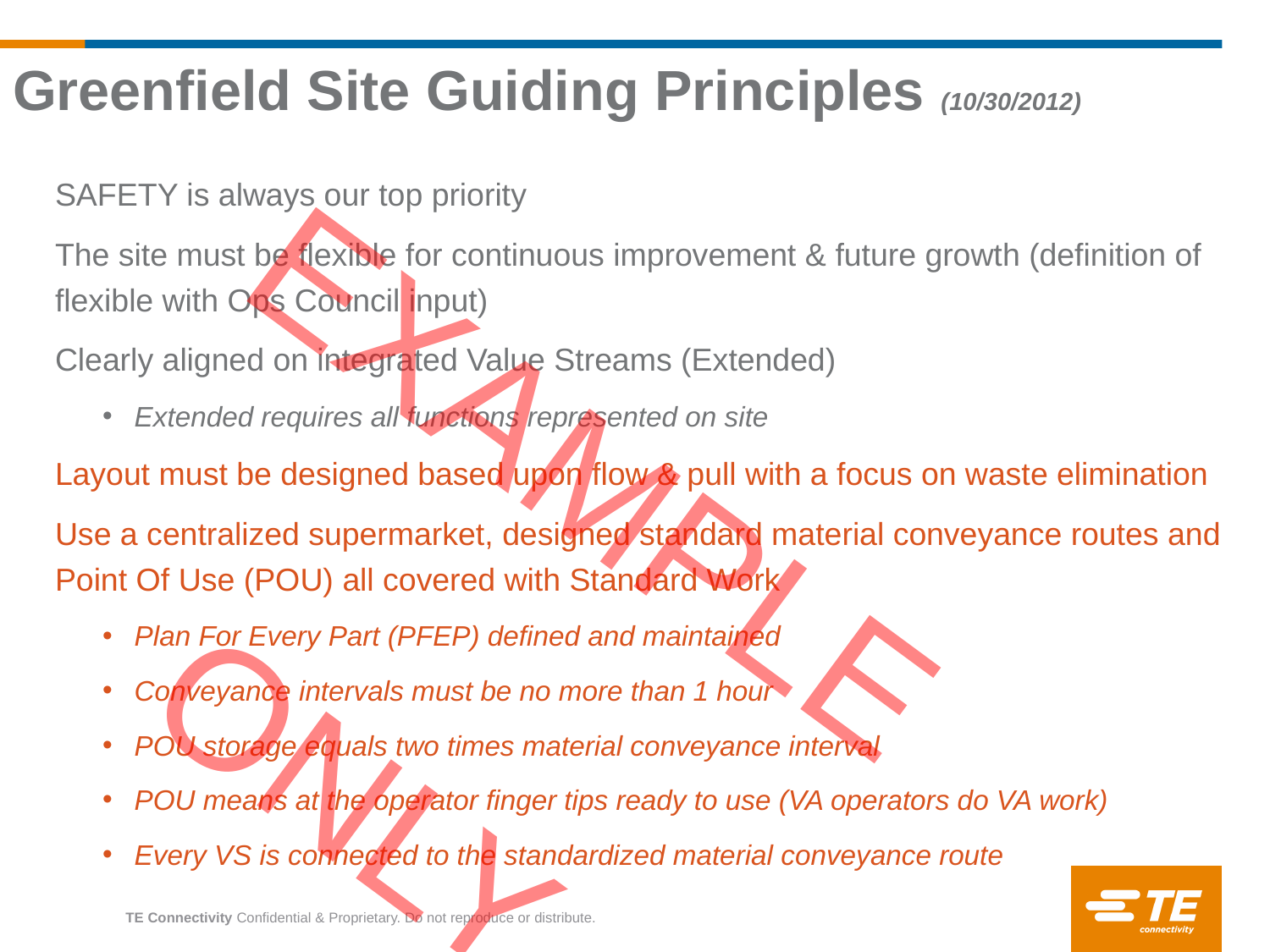

Greenfield Site Guiding Principles (10/30/2012)
SAFETY is always our top priority
The site must be flexible for continuous improvement & future growth (definition of flexible with Ops Council input)
Clearly aligned on integrated Value Streams (Extended)
Extended requires all functions represented on site
Layout must be designed based upon flow & pull with a focus on waste elimination
Use a centralized supermarket, designed standard material conveyance routes and Point Of Use (POU) all covered with Standard Work
Plan For Every Part (PFEP) defined and maintained
Conveyance intervals must be no more than 1 hour
POU storage equals two times material conveyance interval
POU means at the operator finger tips ready to use (VA operators do VA work)
Every VS is connected to the standardized material conveyance route
EXAMPLE ONLY